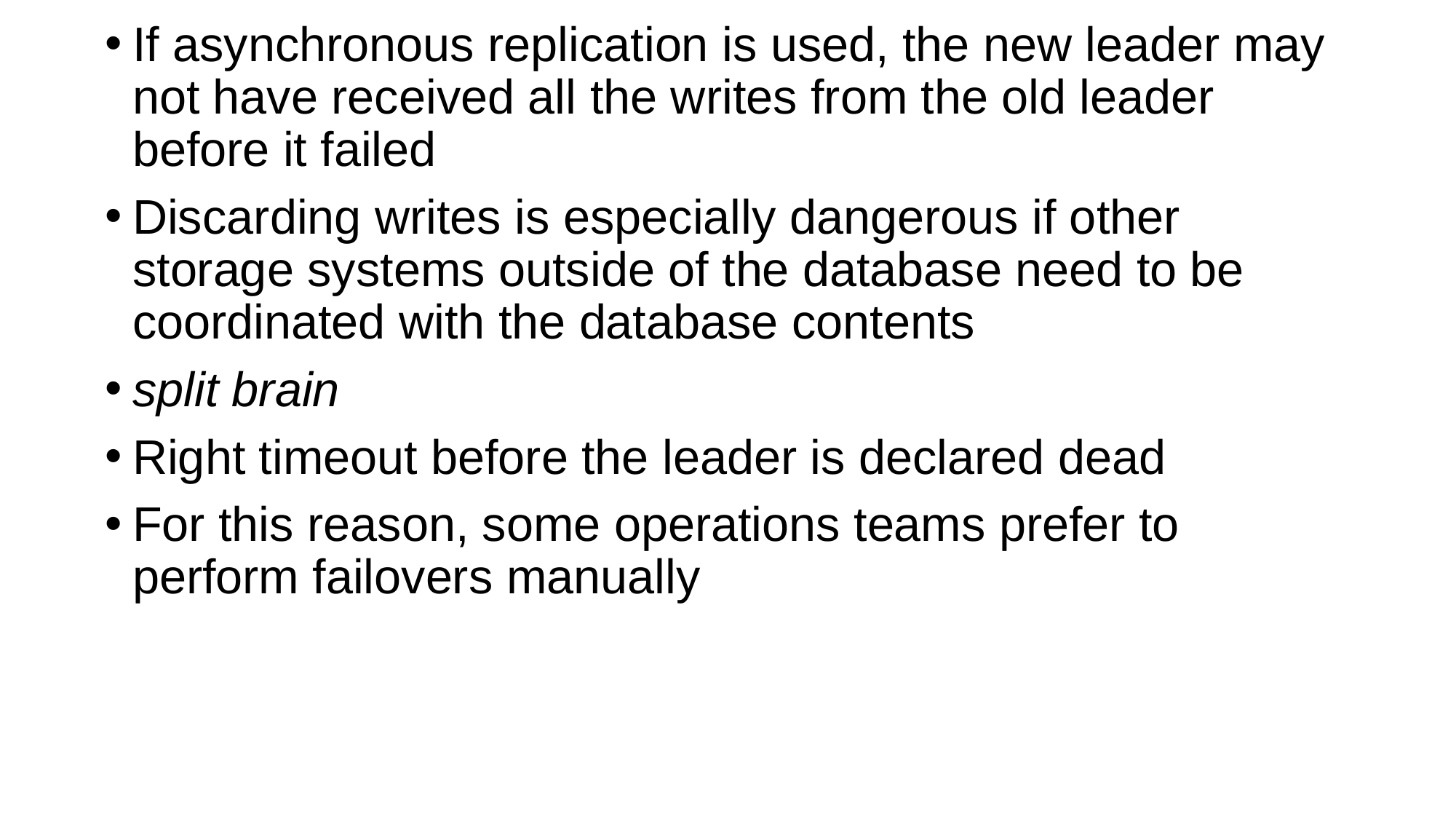

If asynchronous replication is used, the new leader may not have received all the writes from the old leader before it failed
Discarding writes is especially dangerous if other storage systems outside of the database need to be coordinated with the database contents
split brain
Right timeout before the leader is declared dead
For this reason, some operations teams prefer to perform failovers manually